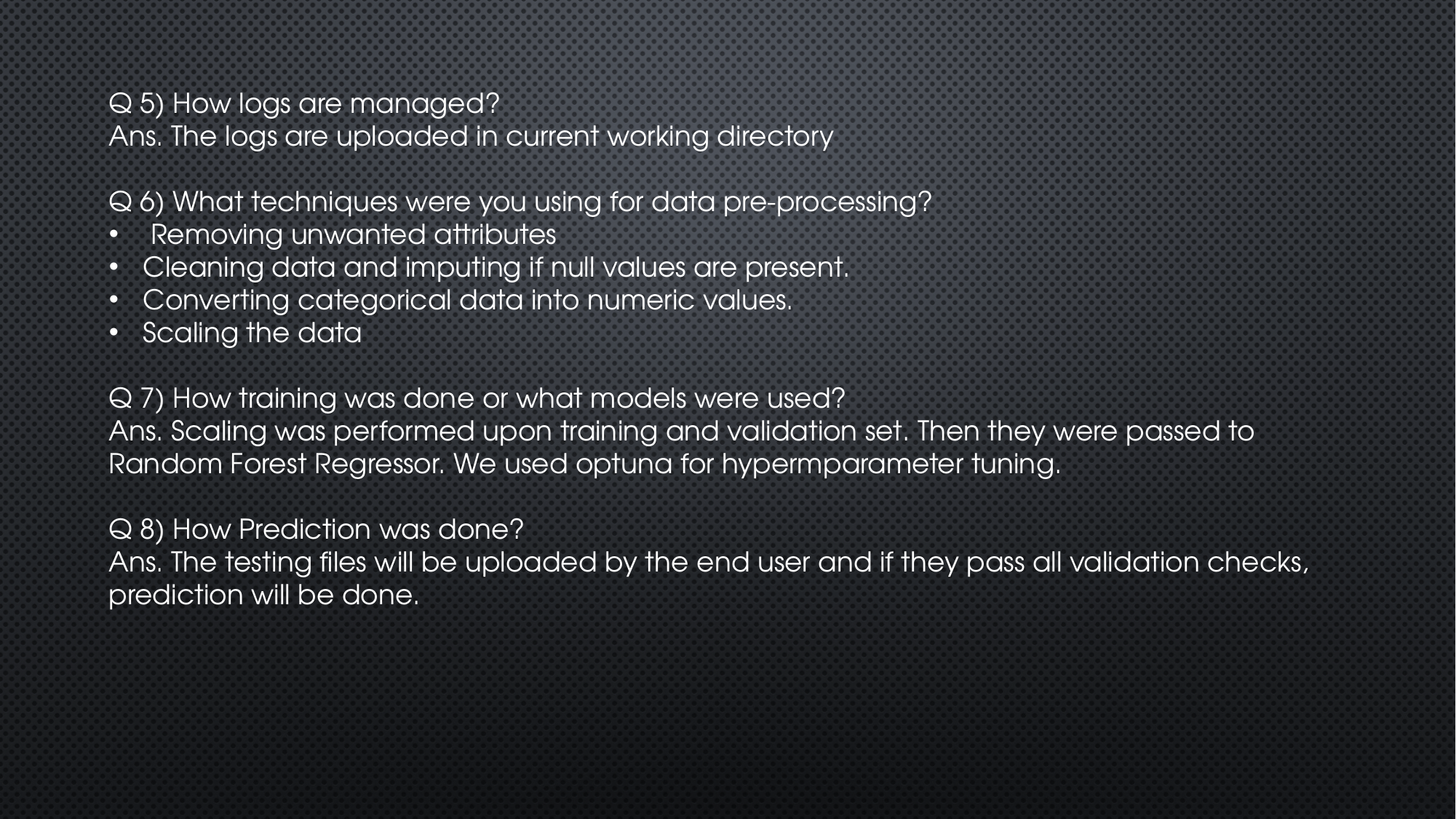

Q 5) How logs are managed?
Ans. The logs are uploaded in current working directory

Q 6) What techniques were you using for data pre-processing?
 Removing unwanted attributes
Cleaning data and imputing if null values are present.
Converting categorical data into numeric values.
Scaling the data

Q 7) How training was done or what models were used?
Ans. Scaling was performed upon training and validation set. Then they were passed to Random Forest Regressor. We used optuna for hypermparameter tuning.

Q 8) How Prediction was done?
Ans. The testing files will be uploaded by the end user and if they pass all validation checks, prediction will be done.